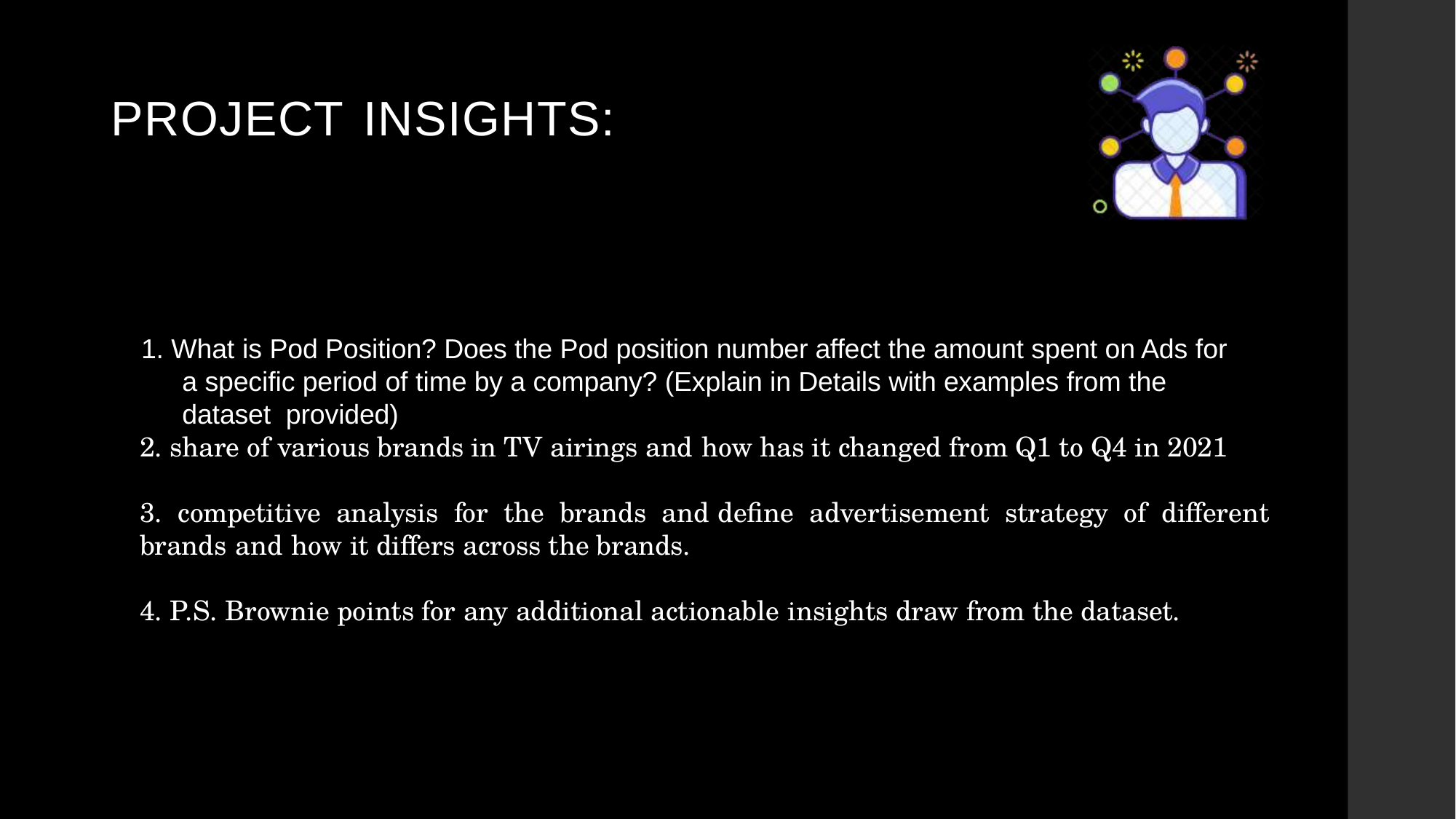

# PROJECT INSIGHTS:

1. What is Pod Position? Does the Pod position number affect the amount spent on Ads for a specific period of time by a company? (Explain in Details with examples from the dataset  provided)
2. share of various brands in TV airings and how has it changed from Q1 to Q4 in 2021

3. competitive analysis for the brands and define advertisement strategy of different brands and how it differs across the brands.

4. P.S. Brownie points for any additional actionable insights draw from the dataset.